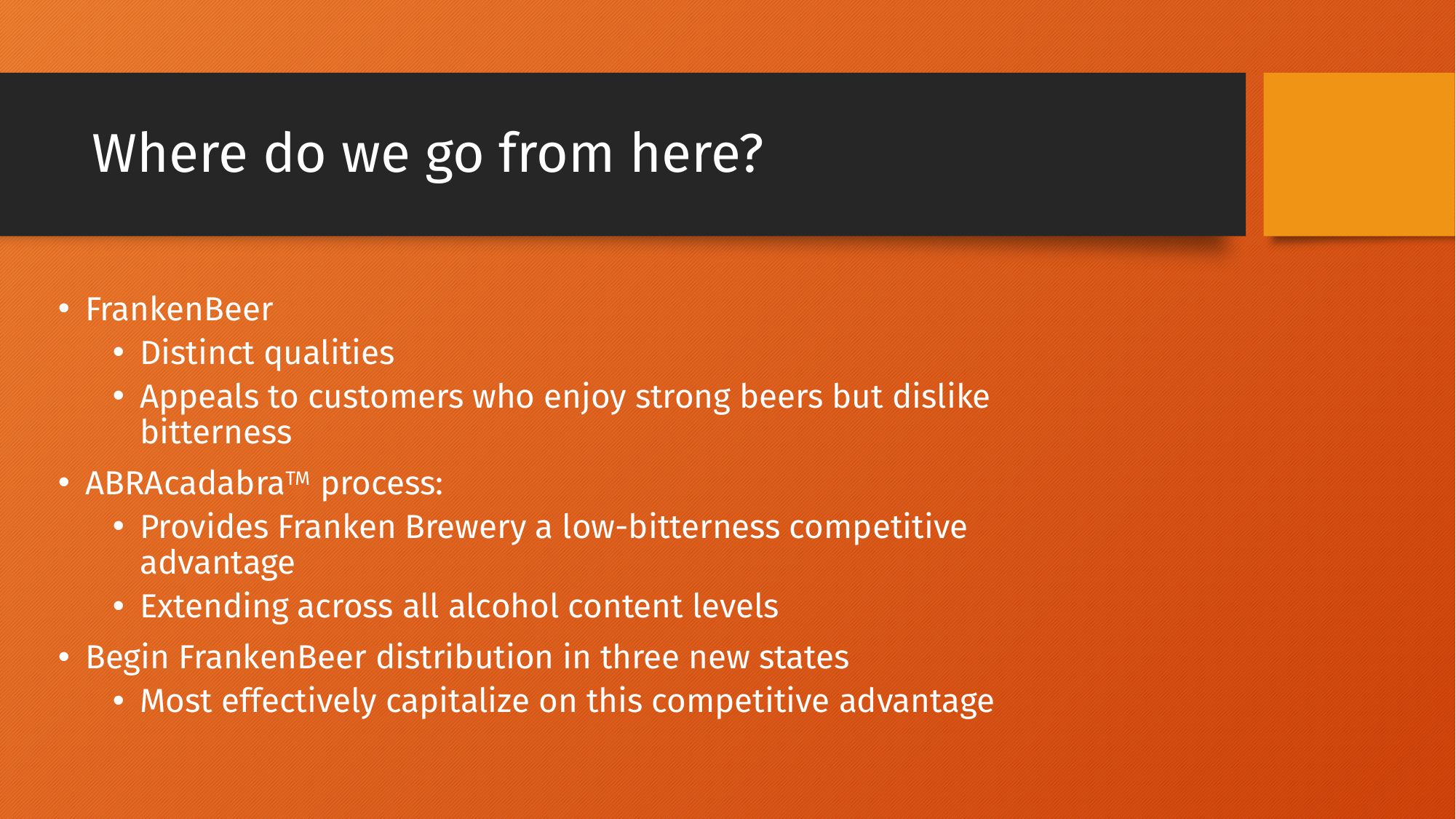

# Where do we go from here?
FrankenBeer
Distinct qualities
Appeals to customers who enjoy strong beers but dislike bitterness
ABRAcadabraTM  process:
Provides Franken Brewery a low-bitterness competitive advantage
Extending across all alcohol content levels
Begin FrankenBeer distribution in three new states
Most effectively capitalize on this competitive advantage